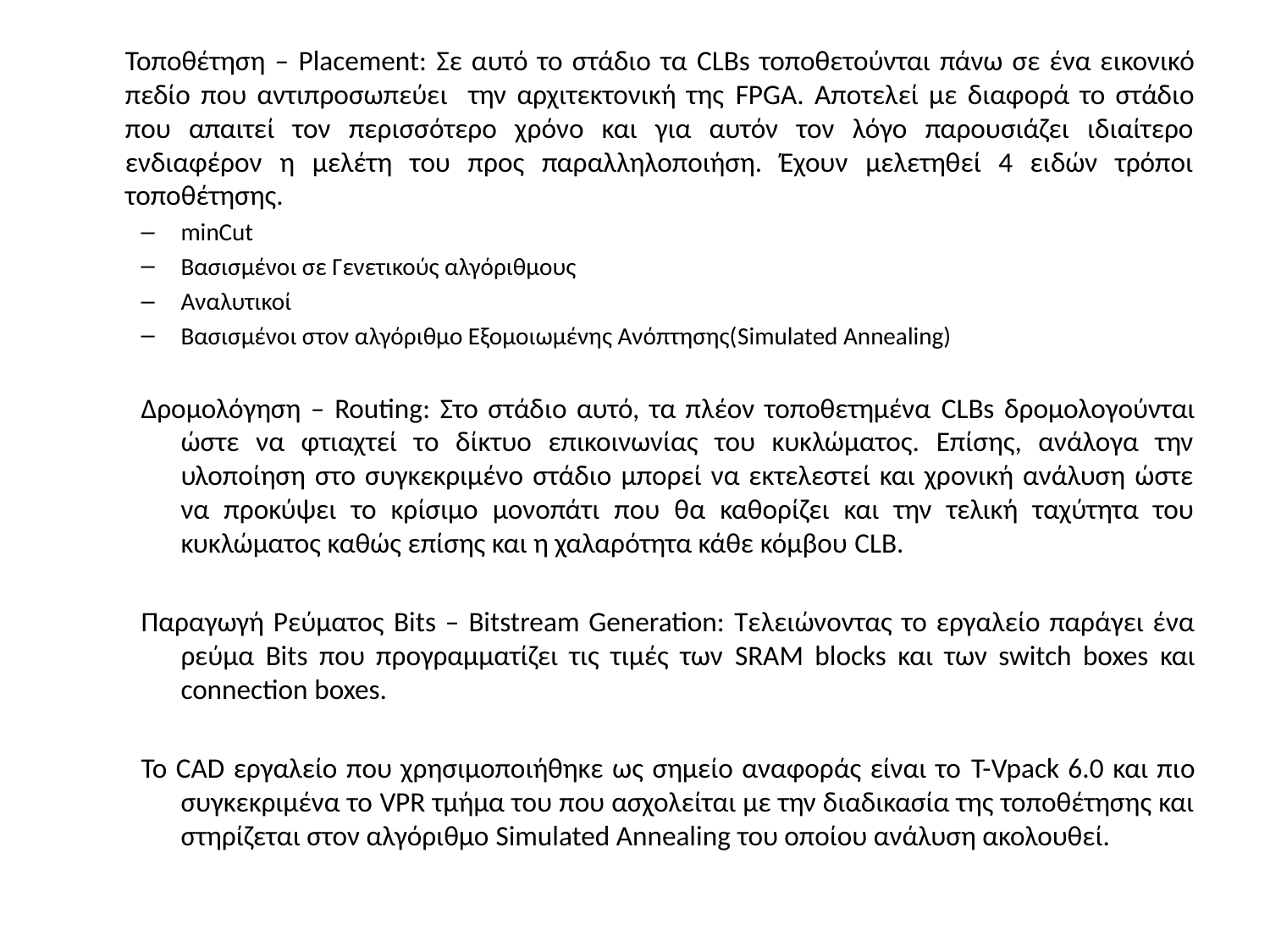

Τοποθέτηση – Placement: Σε αυτό το στάδιο τα CLBs τοποθετούνται πάνω σε ένα εικονικό πεδίο που αντιπροσωπεύει  την αρχιτεκτονική της FPGA. Αποτελεί με διαφορά το στάδιο που απαιτεί τον περισσότερο χρόνο και για αυτόν τον λόγο παρουσιάζει ιδιαίτερο ενδιαφέρον η μελέτη του προς παραλληλοποιήση. Έχουν μελετηθεί 4 ειδών τρόποι τοποθέτησης.
minCut
Βασισμένοι σε Γενετικούς αλγόριθμους
Αναλυτικοί
Βασισμένοι στον αλγόριθμο Εξομοιωμένης Ανόπτησης(Simulated Annealing)

Δρομολόγηση – Routing: Στο στάδιο αυτό, τα πλέον τοποθετημένα CLBs δρομολογούνται ώστε να φτιαχτεί το δίκτυο επικοινωνίας του κυκλώματος. Επίσης, ανάλογα την υλοποίηση στο συγκεκριμένο στάδιο μπορεί να εκτελεστεί και χρονική ανάλυση ώστε να προκύψει το κρίσιμο μονοπάτι που θα καθορίζει και την τελική ταχύτητα του κυκλώματος καθώς επίσης και η χαλαρότητα κάθε κόμβου CLB.

Παραγωγή Ρεύματος Bits – Bitstream Generation: Τελειώνοντας το εργαλείο παράγει ένα ρεύμα Bits που προγραμματίζει τις τιμές των SRAM blocks και των switch boxes και connection boxes.

Το CAD εργαλείο που χρησιμοποιήθηκε ως σημείο αναφοράς είναι το T-Vpack 6.0 και πιο συγκεκριμένα το VPR τμήμα του που ασχολείται με την διαδικασία της τοποθέτησης και στηρίζεται στον αλγόριθμο Simulated Annealing του οποίου ανάλυση ακολουθεί.